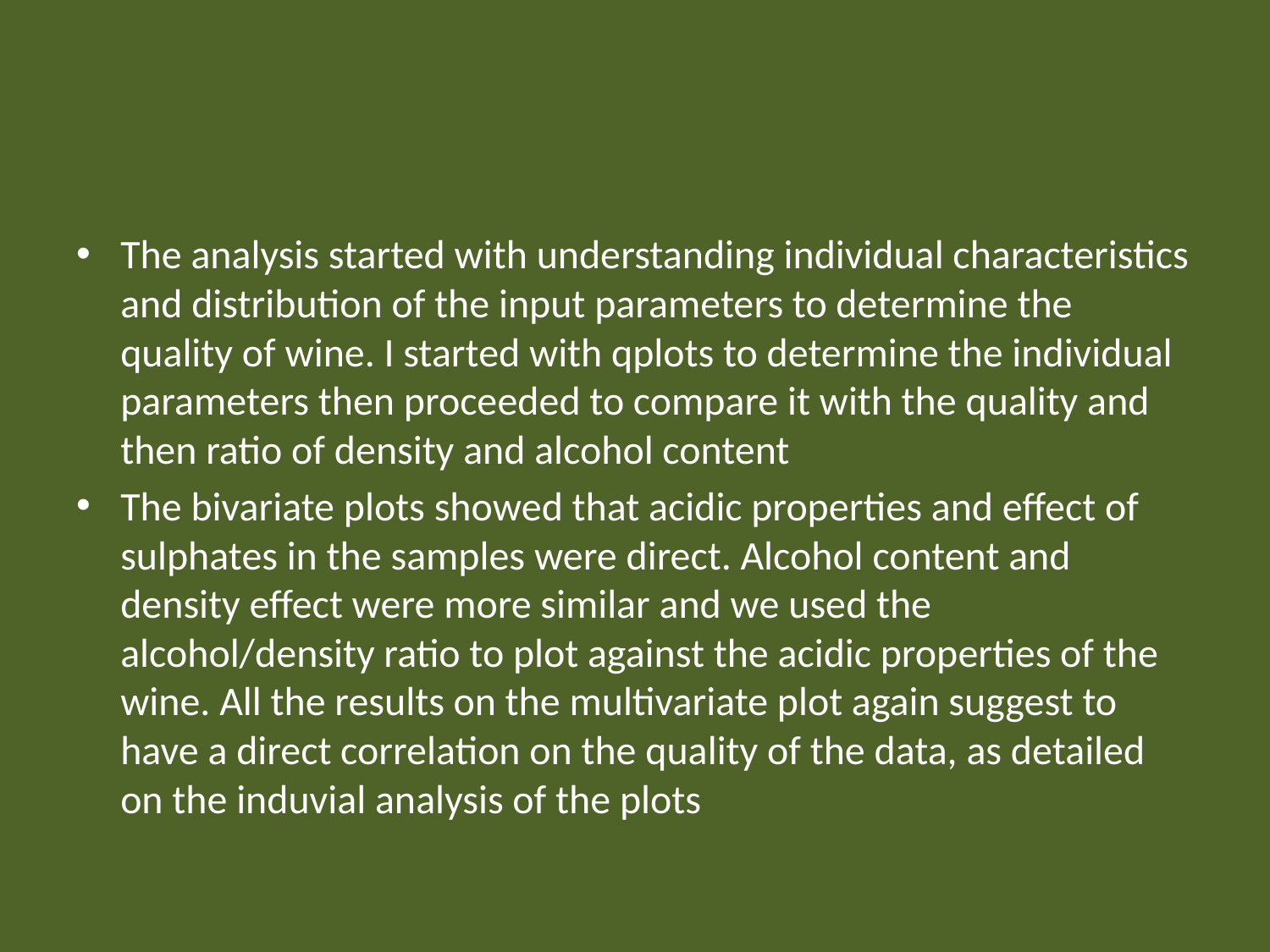

The analysis started with understanding individual characteristics and distribution of the input parameters to determine the quality of wine. I started with qplots to determine the individual parameters then proceeded to compare it with the quality and then ratio of density and alcohol content
The bivariate plots showed that acidic properties and effect of sulphates in the samples were direct. Alcohol content and density effect were more similar and we used the alcohol/density ratio to plot against the acidic properties of the wine. All the results on the multivariate plot again suggest to have a direct correlation on the quality of the data, as detailed on the induvial analysis of the plots